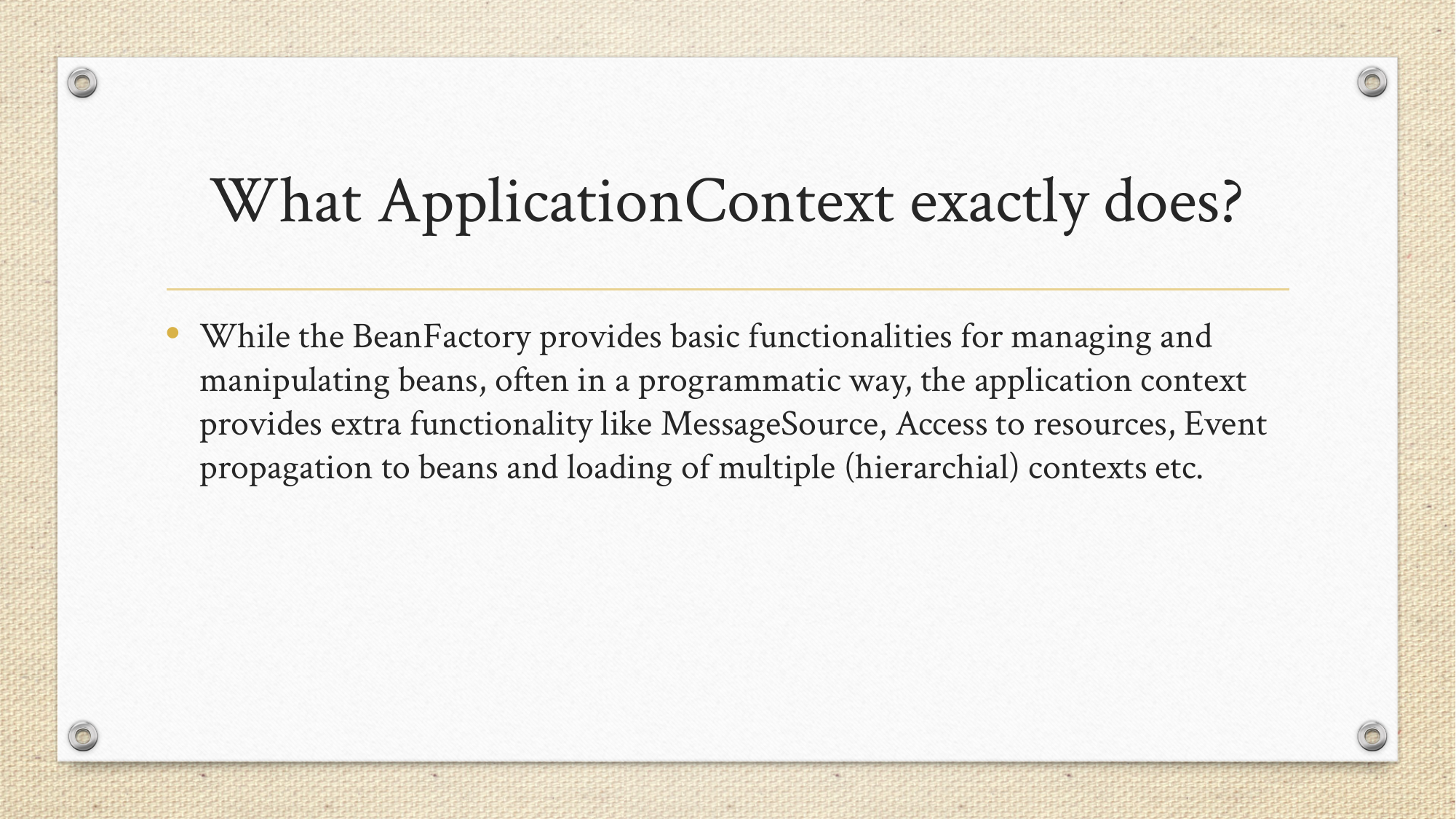

# What ApplicationContext exactly does?
While the BeanFactory provides basic functionalities for managing and manipulating beans, often in a programmatic way, the application context provides extra functionality like MessageSource, Access to resources, Event propagation to beans and loading of multiple (hierarchial) contexts etc.